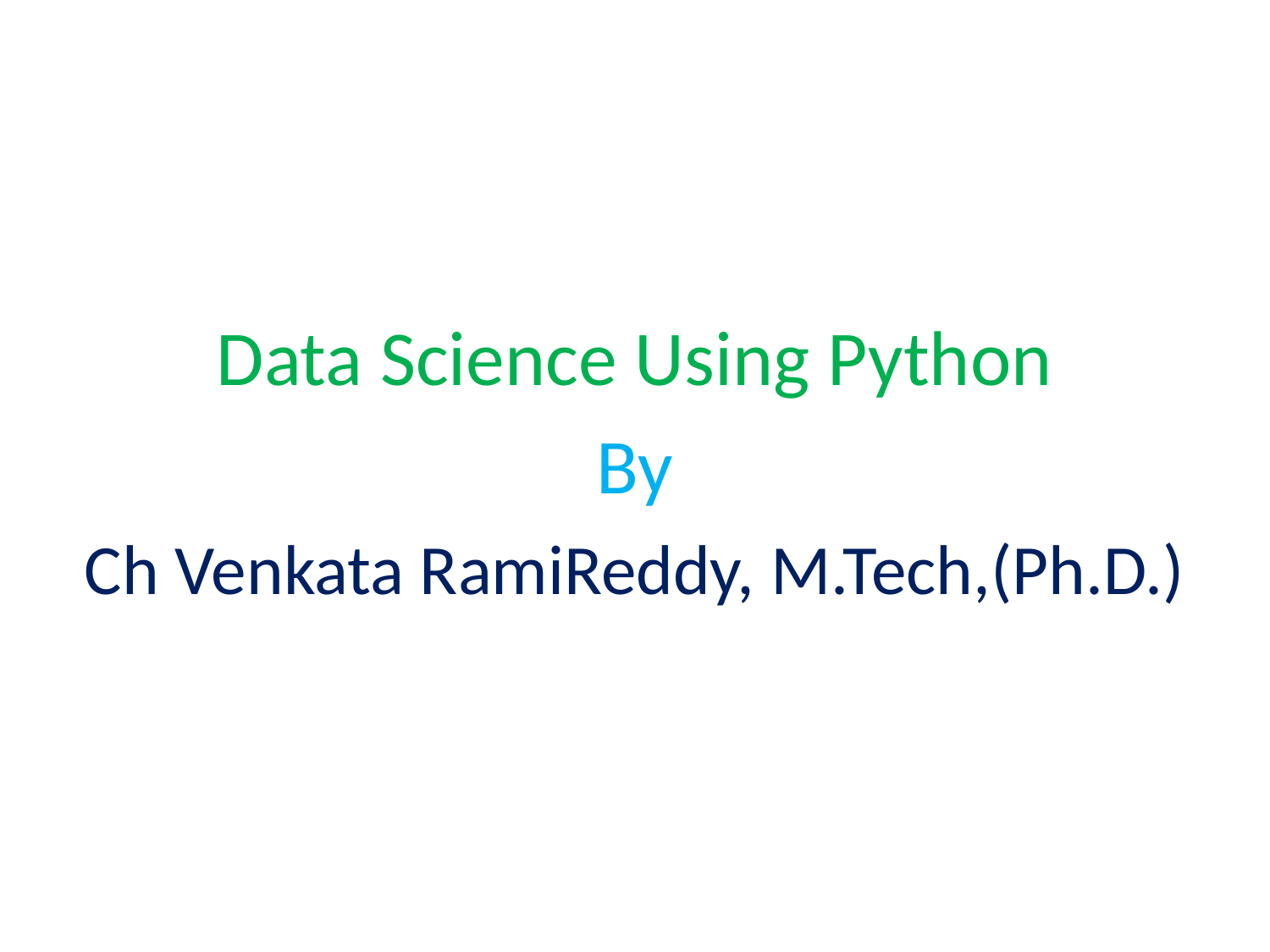

Data Science Using Python
By
Ch Venkata RamiReddy, M.Tech,(Ph.D.)